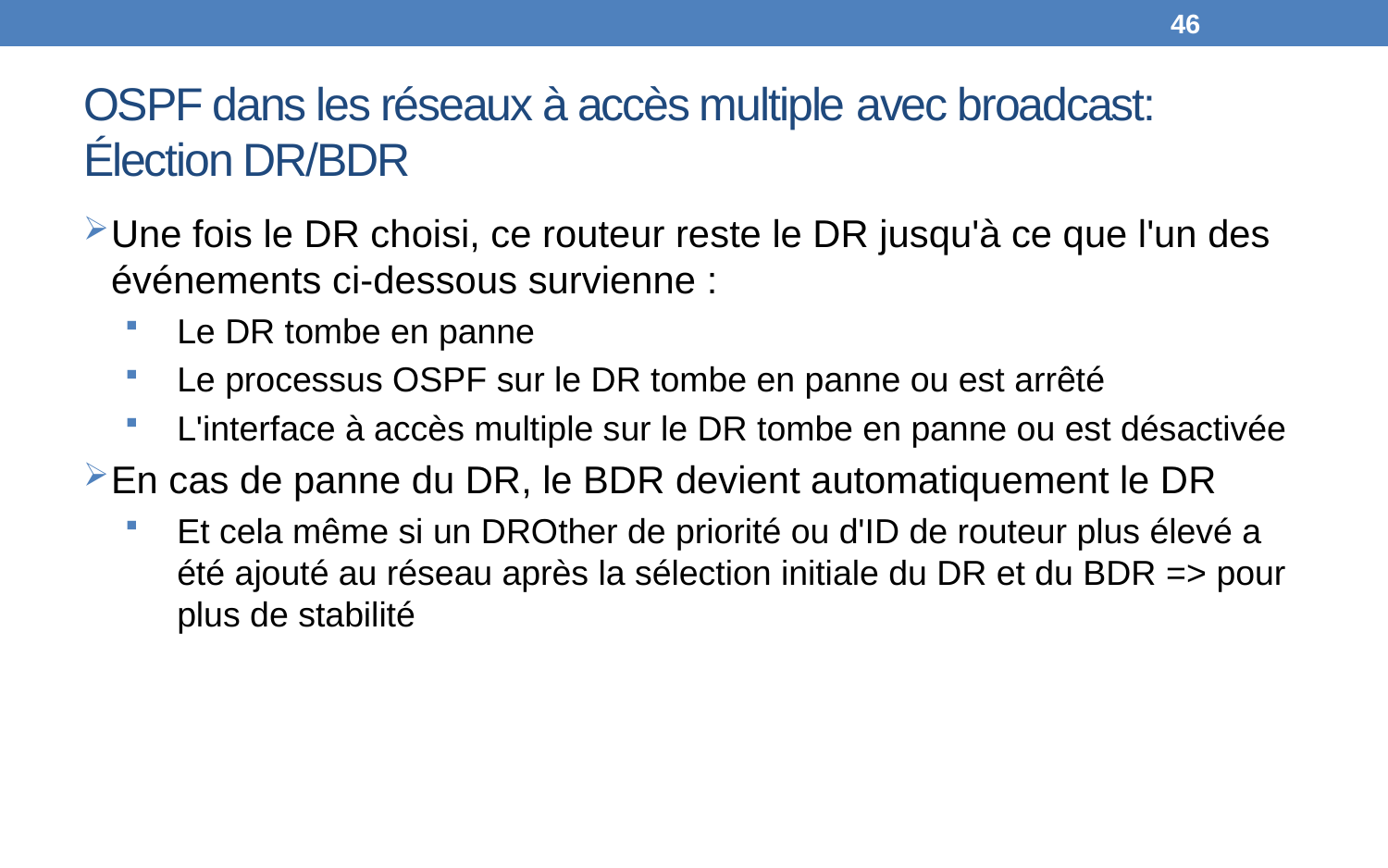

46
# OSPF dans les réseaux à accès multiple avec broadcast: Élection DR/BDR
Une fois le DR choisi, ce routeur reste le DR jusqu'à ce que l'un des événements ci-dessous survienne :
Le DR tombe en panne
Le processus OSPF sur le DR tombe en panne ou est arrêté
L'interface à accès multiple sur le DR tombe en panne ou est désactivée
En cas de panne du DR, le BDR devient automatiquement le DR
Et cela même si un DROther de priorité ou d'ID de routeur plus élevé a été ajouté au réseau après la sélection initiale du DR et du BDR => pour plus de stabilité